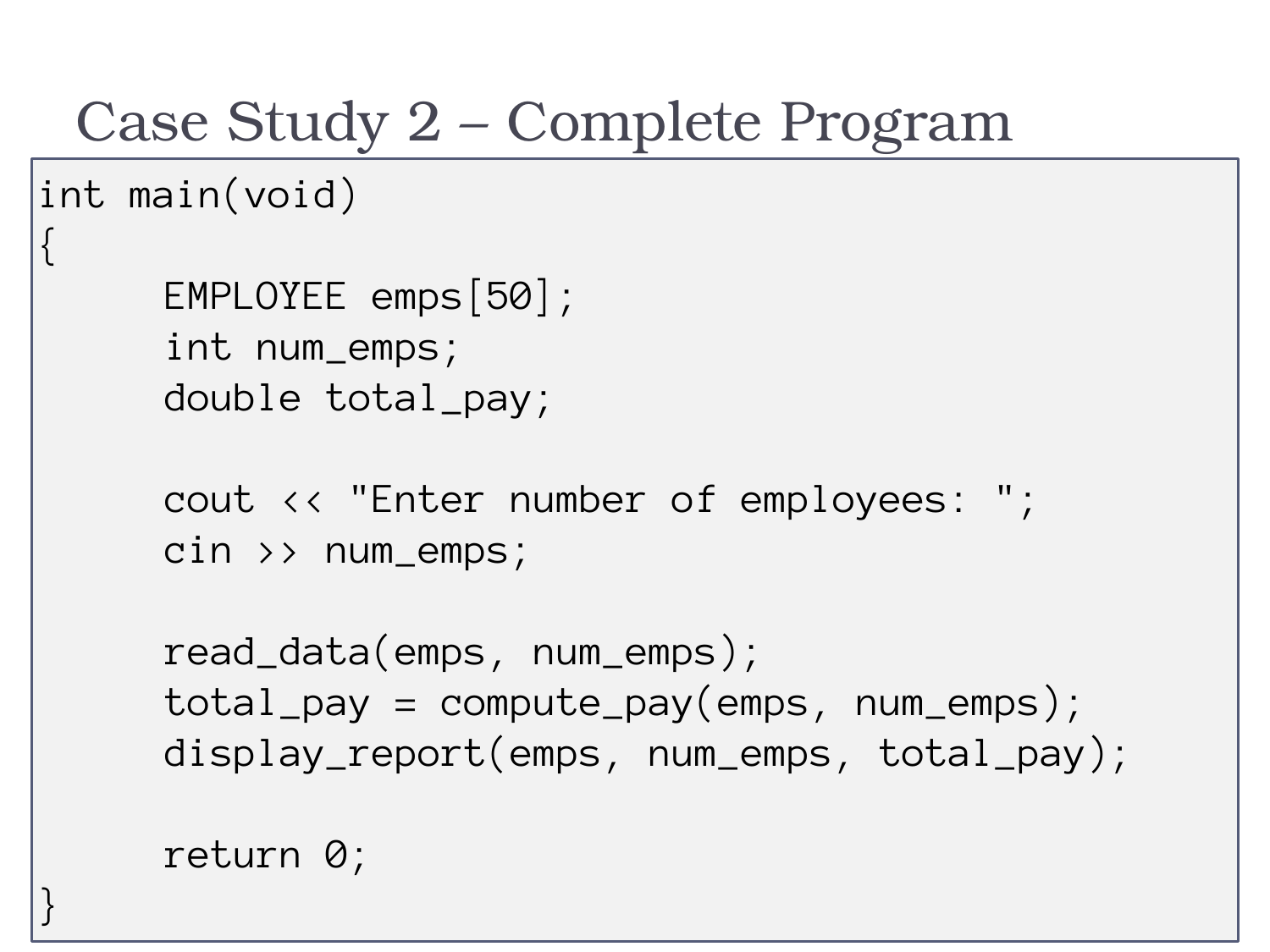

# Case Study 2 – Complete Program
int main(void)
{
	EMPLOYEE emps[50];
	int num_emps;
	double total_pay;

	cout << "Enter number of employees: ";
	cin >> num_emps;

	read_data(emps, num_emps);
	total_pay = compute_pay(emps, num_emps);
	display_report(emps, num_emps, total_pay);

	return 0;
}

40